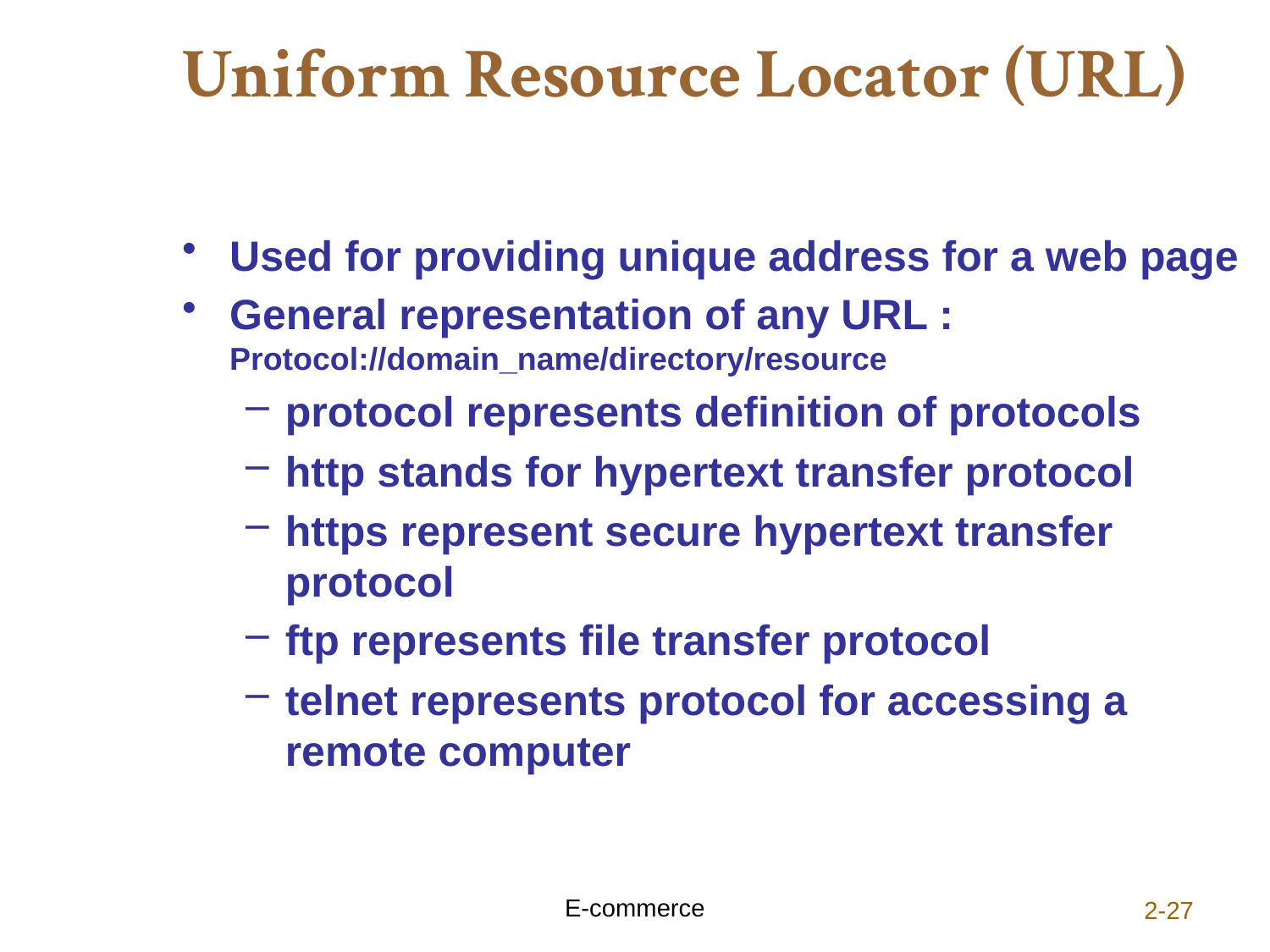

# Uniform Resource Locator (URL)
Used for providing unique address for a web page
General representation of any URL : Protocol://domain_name/directory/resource
protocol represents definition of protocols
http stands for hypertext transfer protocol
https represent secure hypertext transfer protocol
ftp represents file transfer protocol
telnet represents protocol for accessing a remote computer

E-commerce
2-27